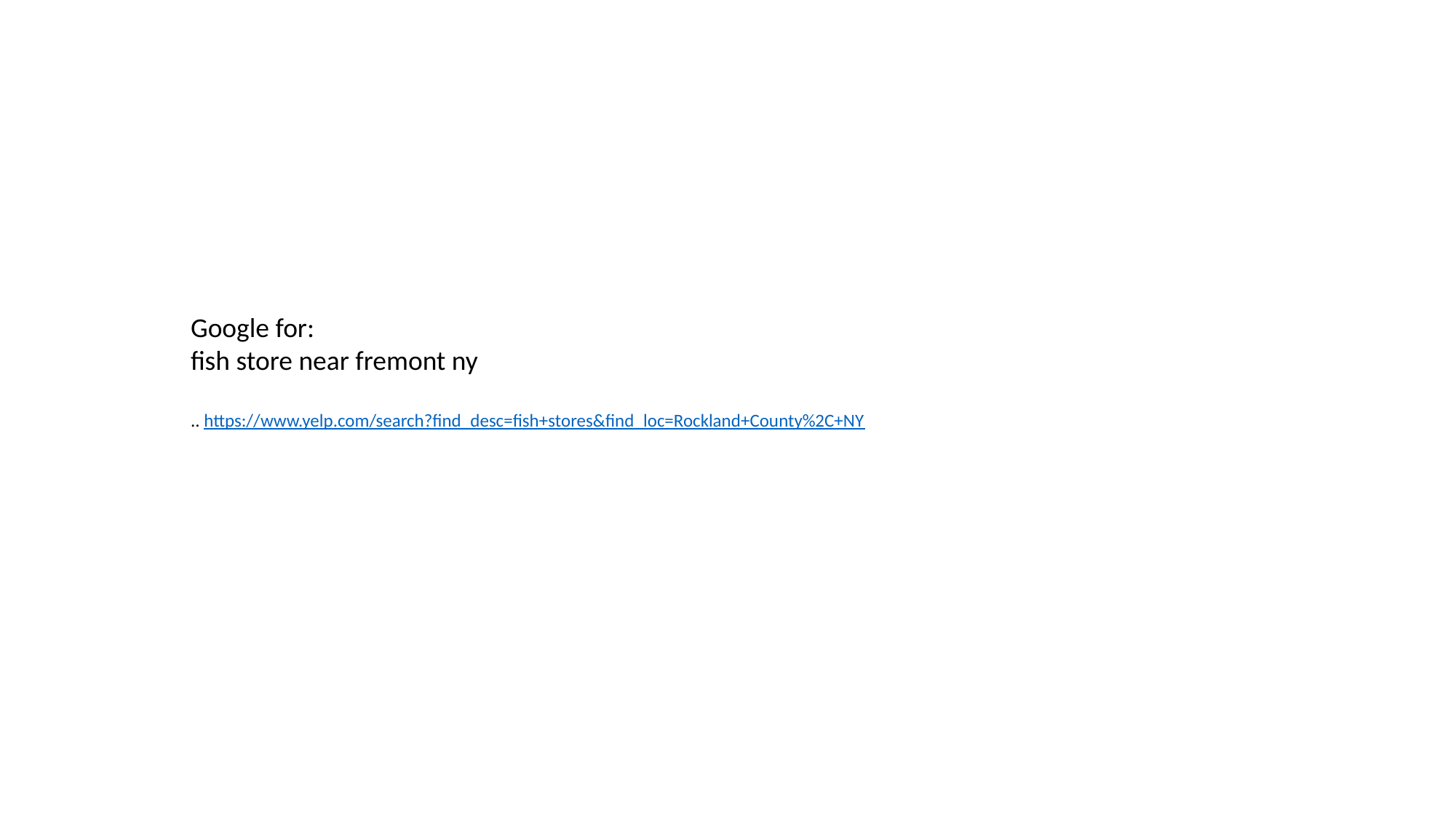

Google for:
fish store near fremont ny

.. https://www.yelp.com/search?find_desc=fish+stores&find_loc=Rockland+County%2C+NY